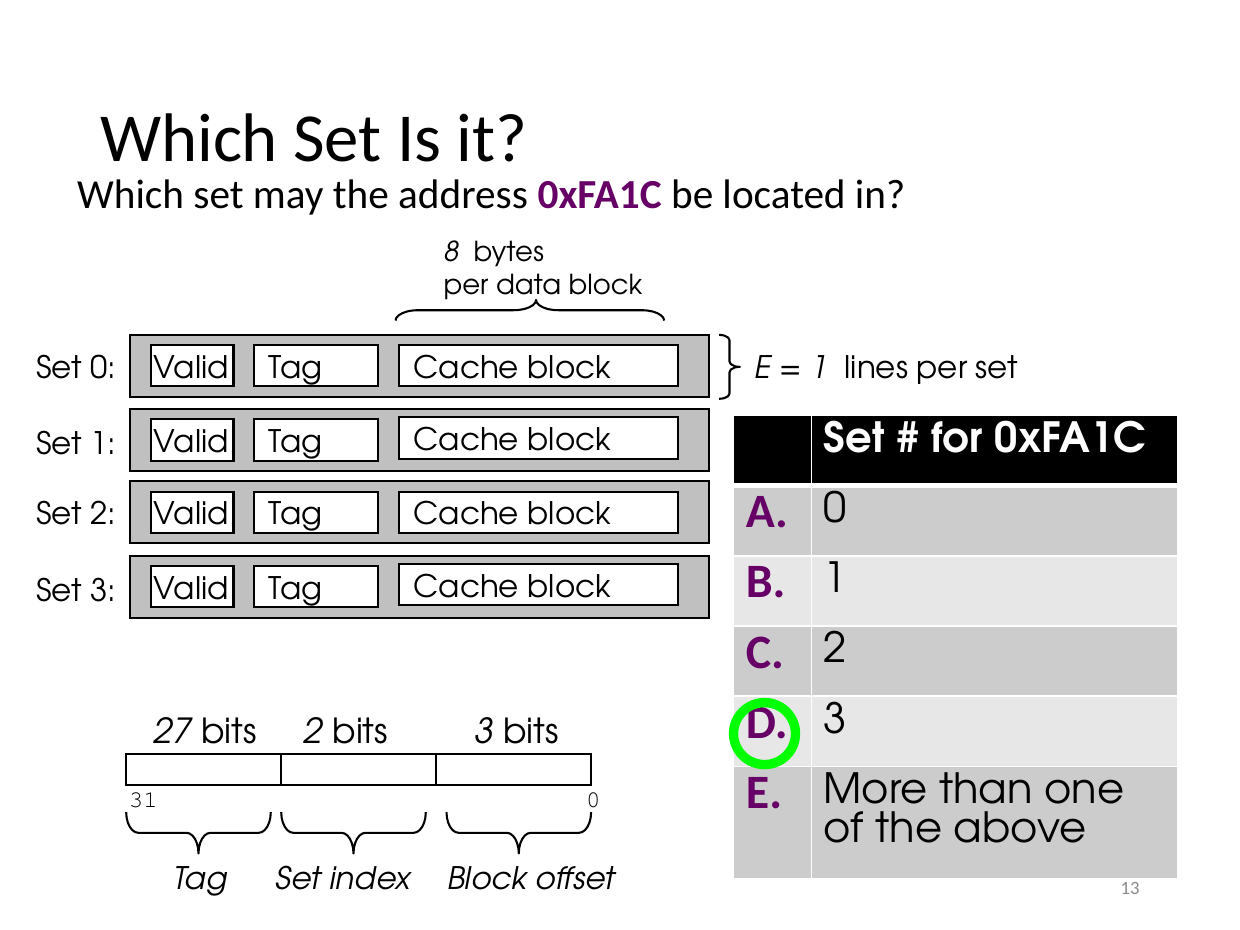

# Which Set Is it?
Which set may the address 0xFA1C be located in?

8  bytes
per data block

Set 0:
E = 1  lines per set
Valid
Tag
Cache block

|  | Set # for 0xFA1C |
| --- | --- |
| A. | 0 |
| B. | 1 |
| C. | 2 |
| D. | 3 |
| E. | More than one of the above |
Set 1:
Cache block
Valid
Tag

Set 2:
Valid
Tag
Cache block

Set 3:
Cache block
Valid
Tag
27 bits
2 bits
3 bits

31
0
Tag
Set index
Block offset
13